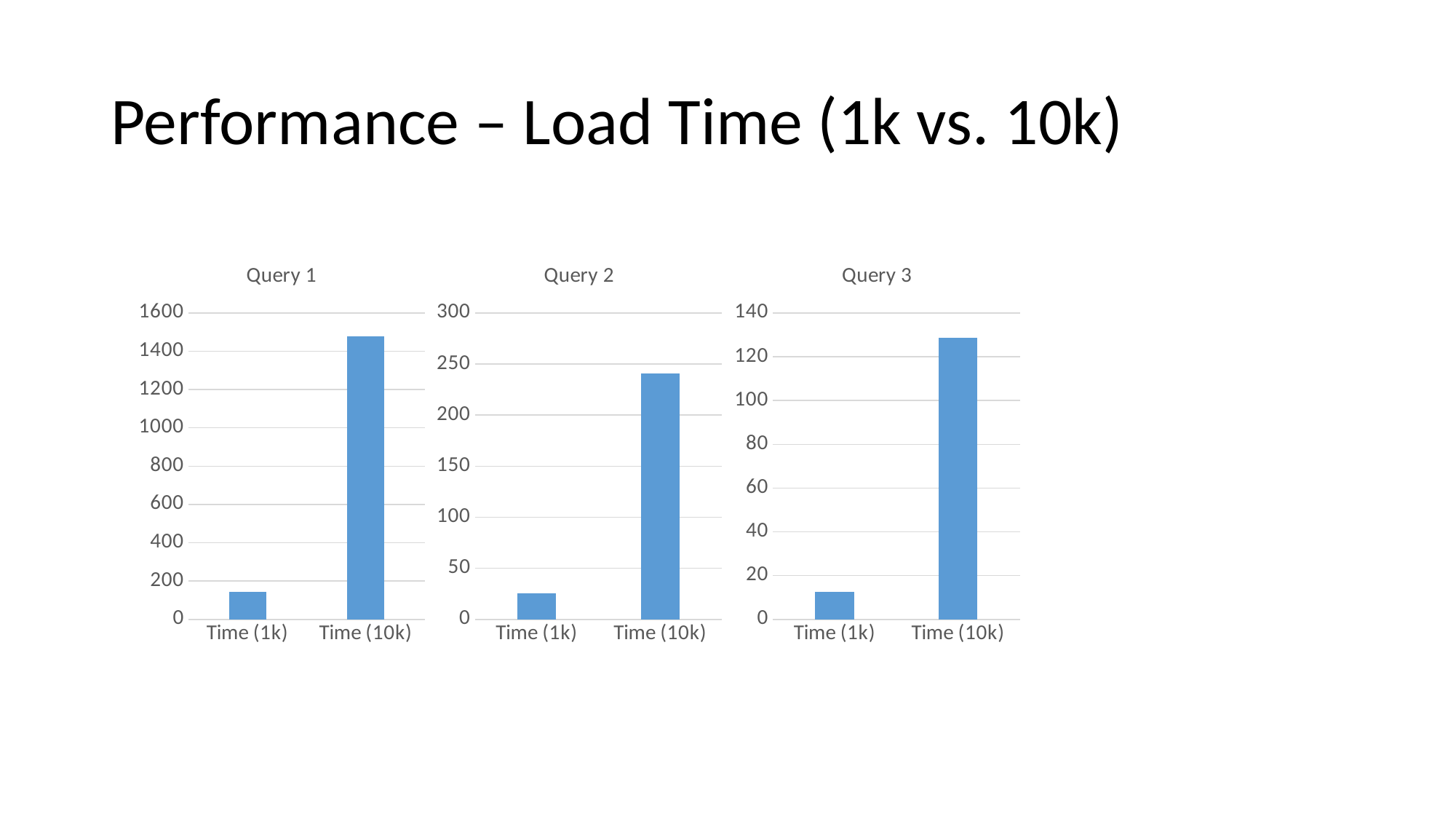

# Performance – Load Time (1k vs. 10k)

### Chart:

| Category | Query 1 |
|---|---|
| Time (1k) | 143.176000118 |
| Time (10k) | 1478.21099997 |

### Chart:

| Category | Query 3 |
|---|---|
| Time (1k) | 12.6790001392 |
| Time (10k) | 128.697999954 |

### Chart:

| Category | Query 2 |
|---|---|
| Time (1k) | 25.7589998245 |
| Time (10k) | 240.660000086 |